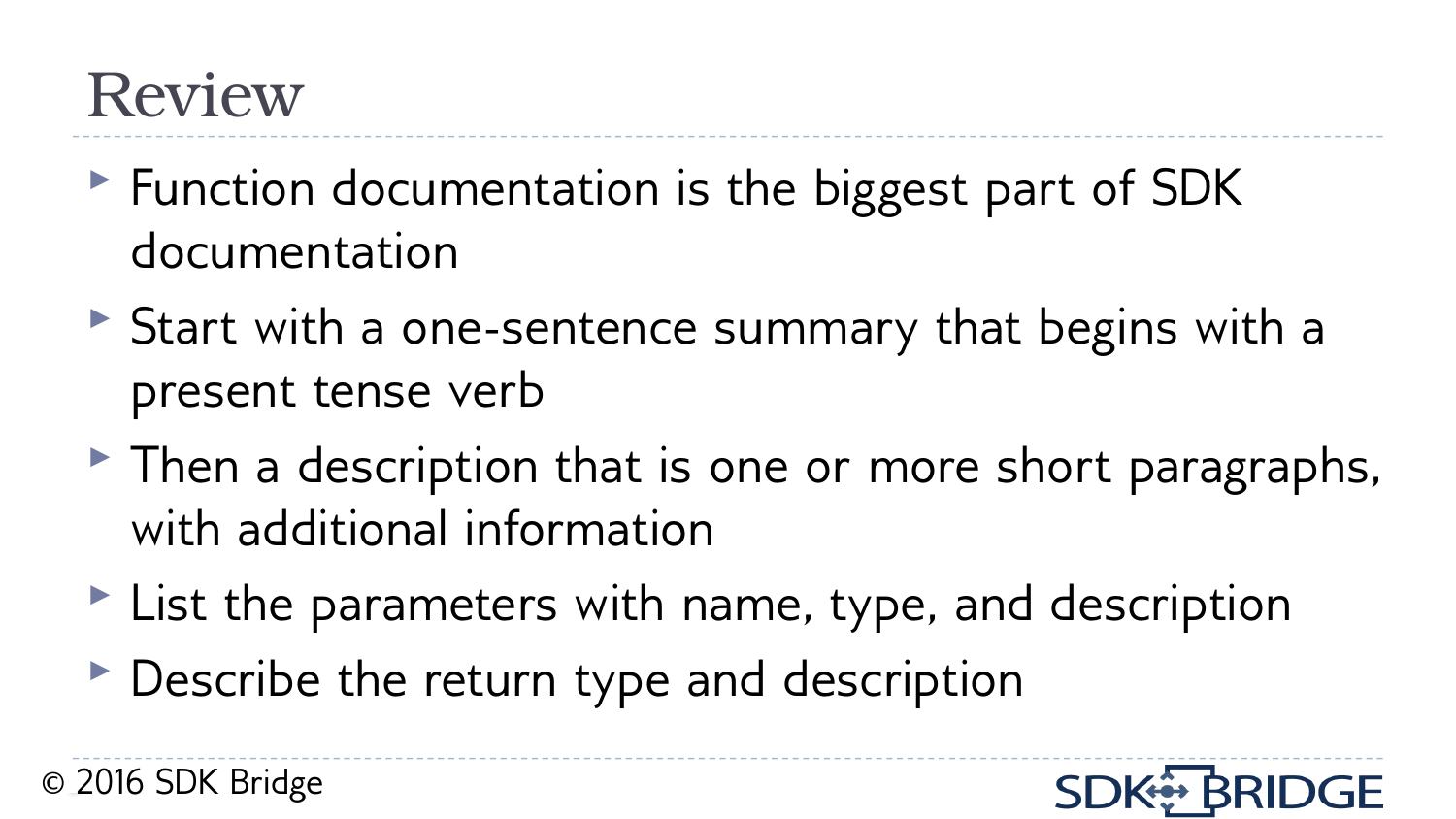

# Review
Function documentation is the biggest part of SDK documentation
Start with a one-sentence summary that begins with a present tense verb
Then a description that is one or more short paragraphs, with additional information
List the parameters with name, type, and description
Describe the return type and description